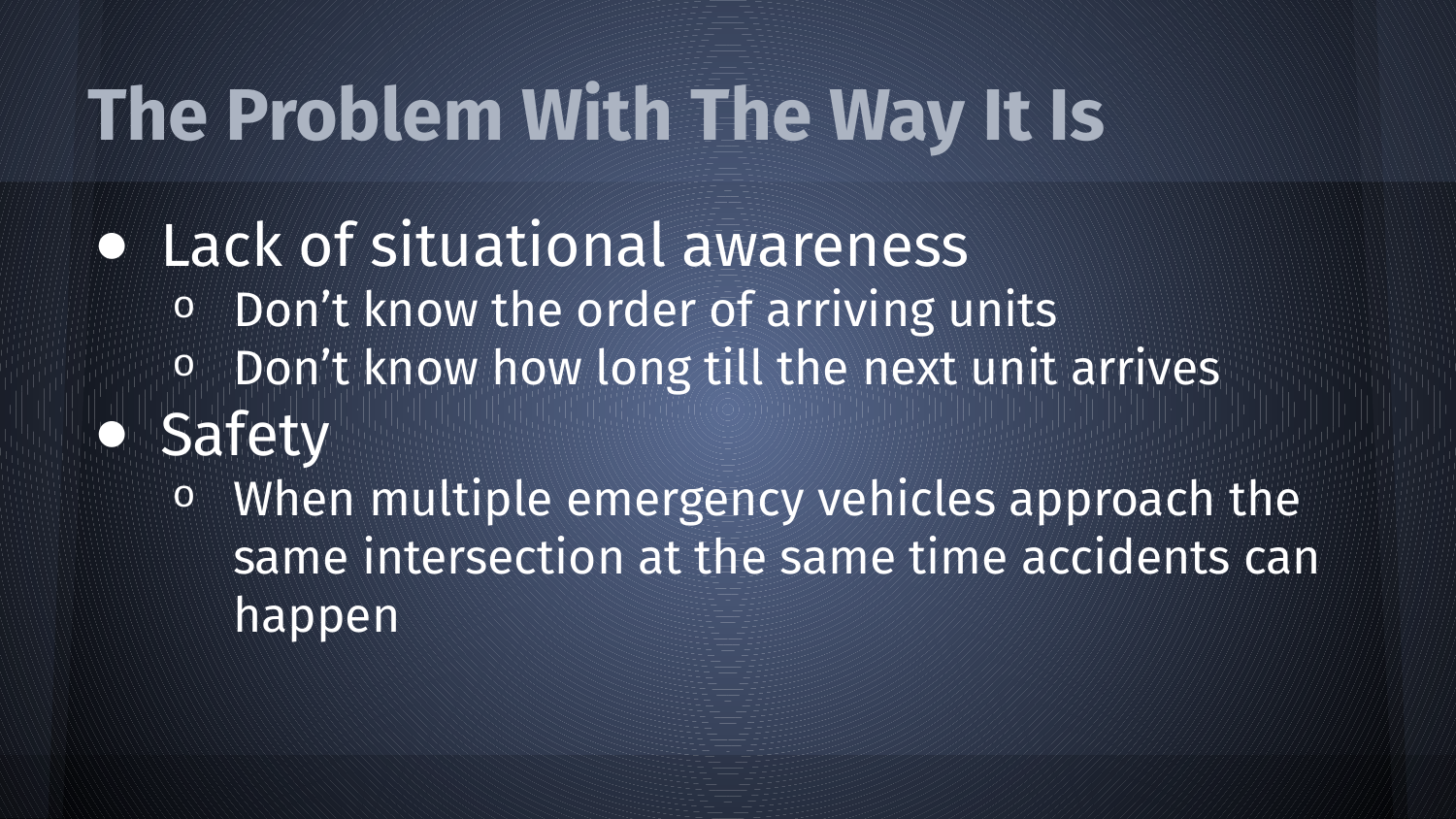

# The Problem With The Way It Is
Lack of situational awareness
Don’t know the order of arriving units
Don’t know how long till the next unit arrives
Safety
When multiple emergency vehicles approach the same intersection at the same time accidents can happen